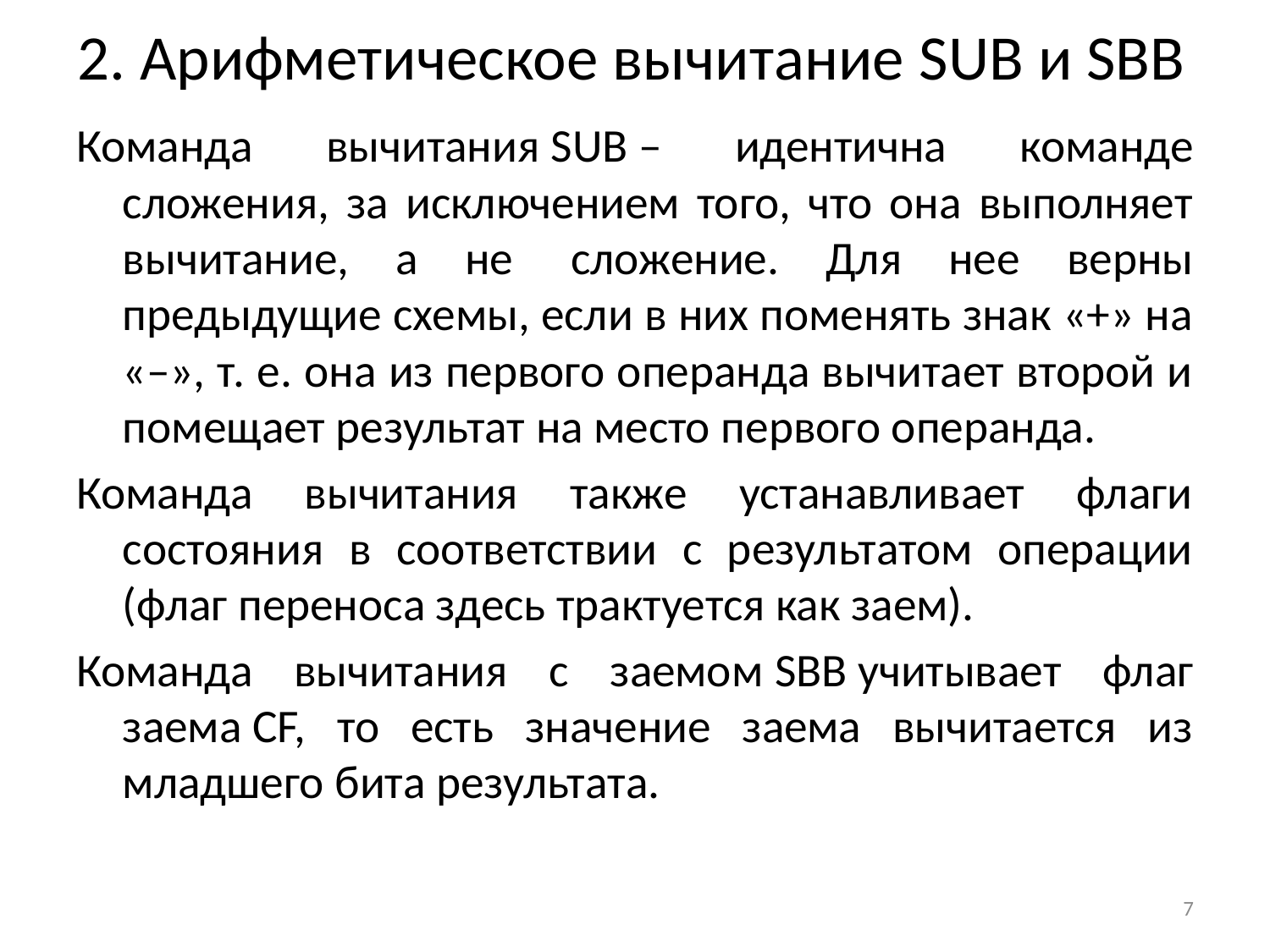

# 2. Арифметическое вычитание SUB и SBB
Команда вычитания SUB – идентична команде сложения, за исключением того, что она выполняет вычитание, а не  сложение. Для нее верны предыдущие схемы, если в них поменять знак «+» на «–», т. е. она из первого операнда вычитает второй и помещает результат на место первого операнда.
Команда вычитания также устанавливает флаги состояния в соответствии с результатом операции (флаг переноса здесь трактуется как заем).
Команда вычитания с заемом SBB учитывает флаг заема CF, то есть значение заема вычитается из младшего бита результата.
7